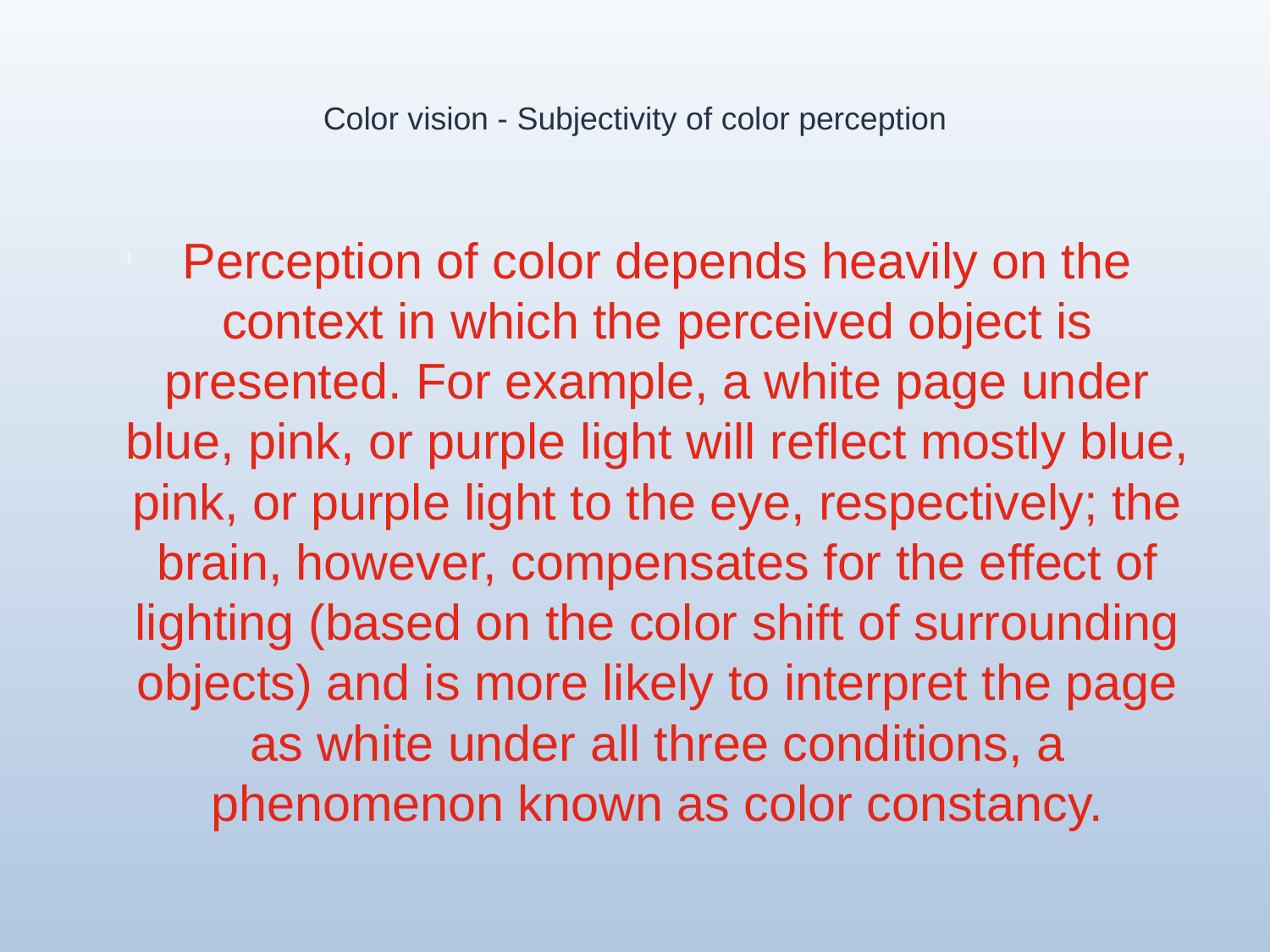

# Color vision - Subjectivity of color perception
Perception of color depends heavily on the context in which the perceived object is presented. For example, a white page under blue, pink, or purple light will reflect mostly blue, pink, or purple light to the eye, respectively; the brain, however, compensates for the effect of lighting (based on the color shift of surrounding objects) and is more likely to interpret the page as white under all three conditions, a phenomenon known as color constancy.